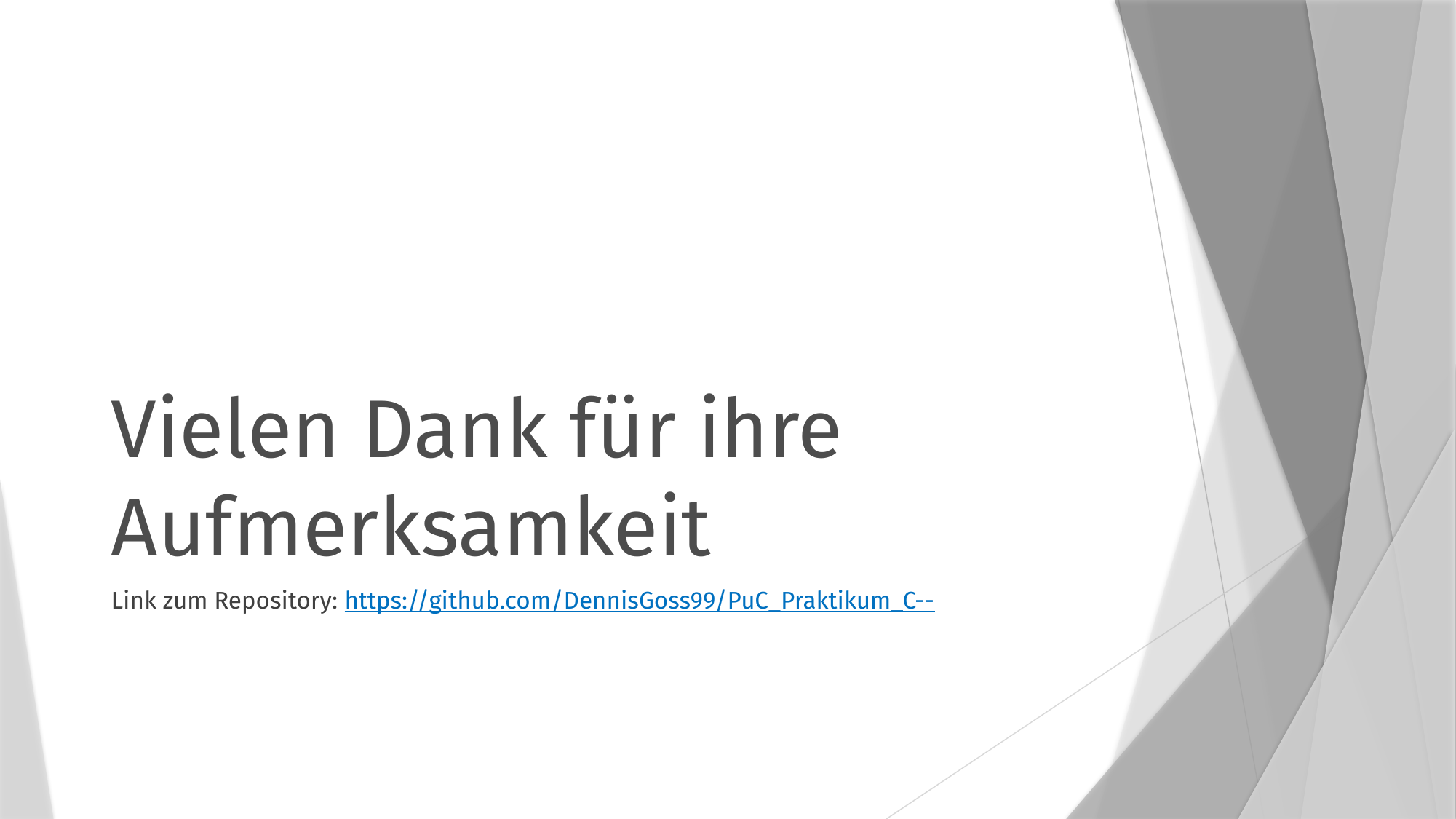

# Vielen Dank für ihre Aufmerksamkeit
Link zum Repository: https://github.com/DennisGoss99/PuC_Praktikum_C--